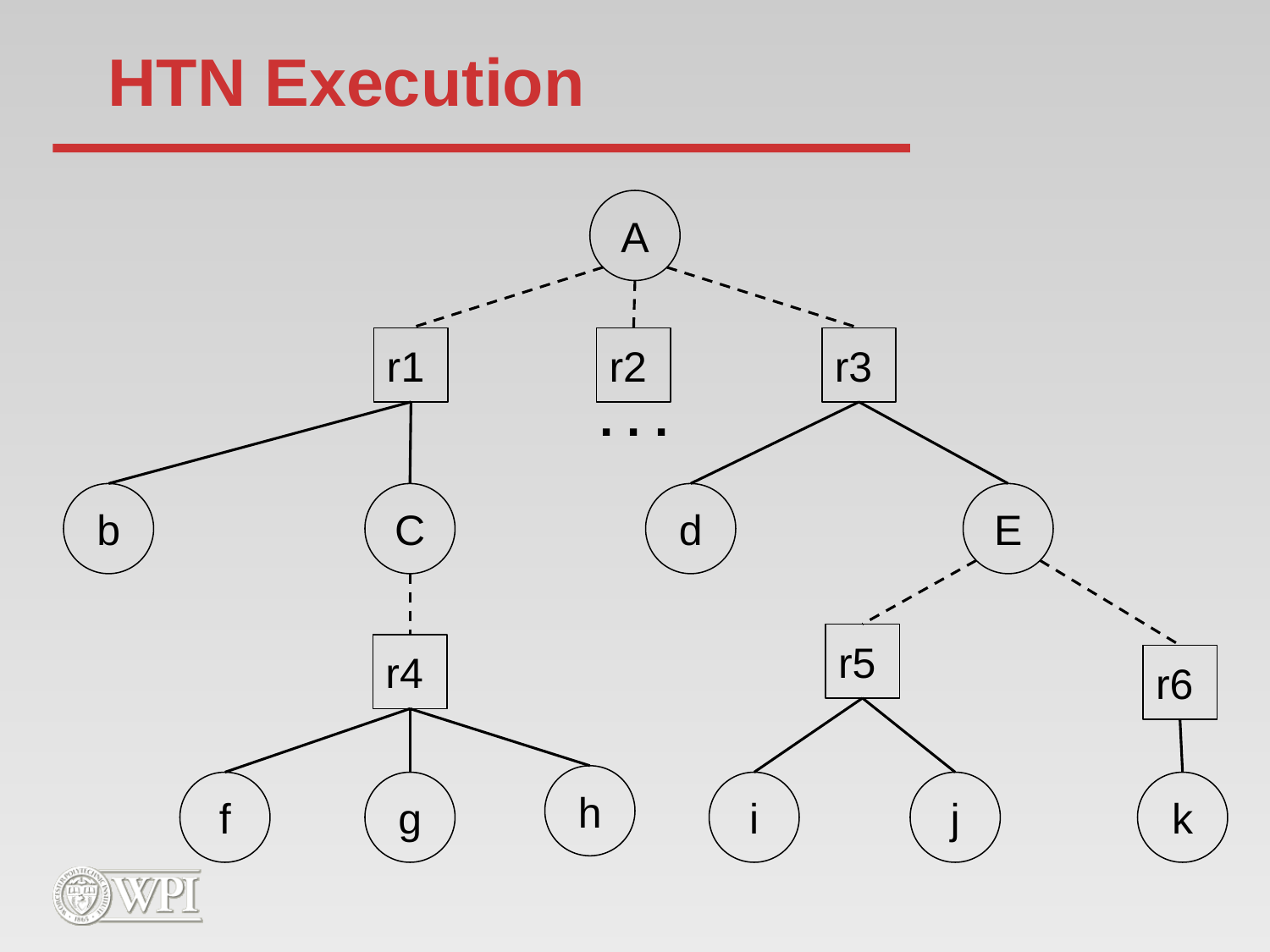

# HTN Execution
A
r1
r2
r3
. . .
b
C
d
E
r5
r4
r6
h
f
g
i
j
k